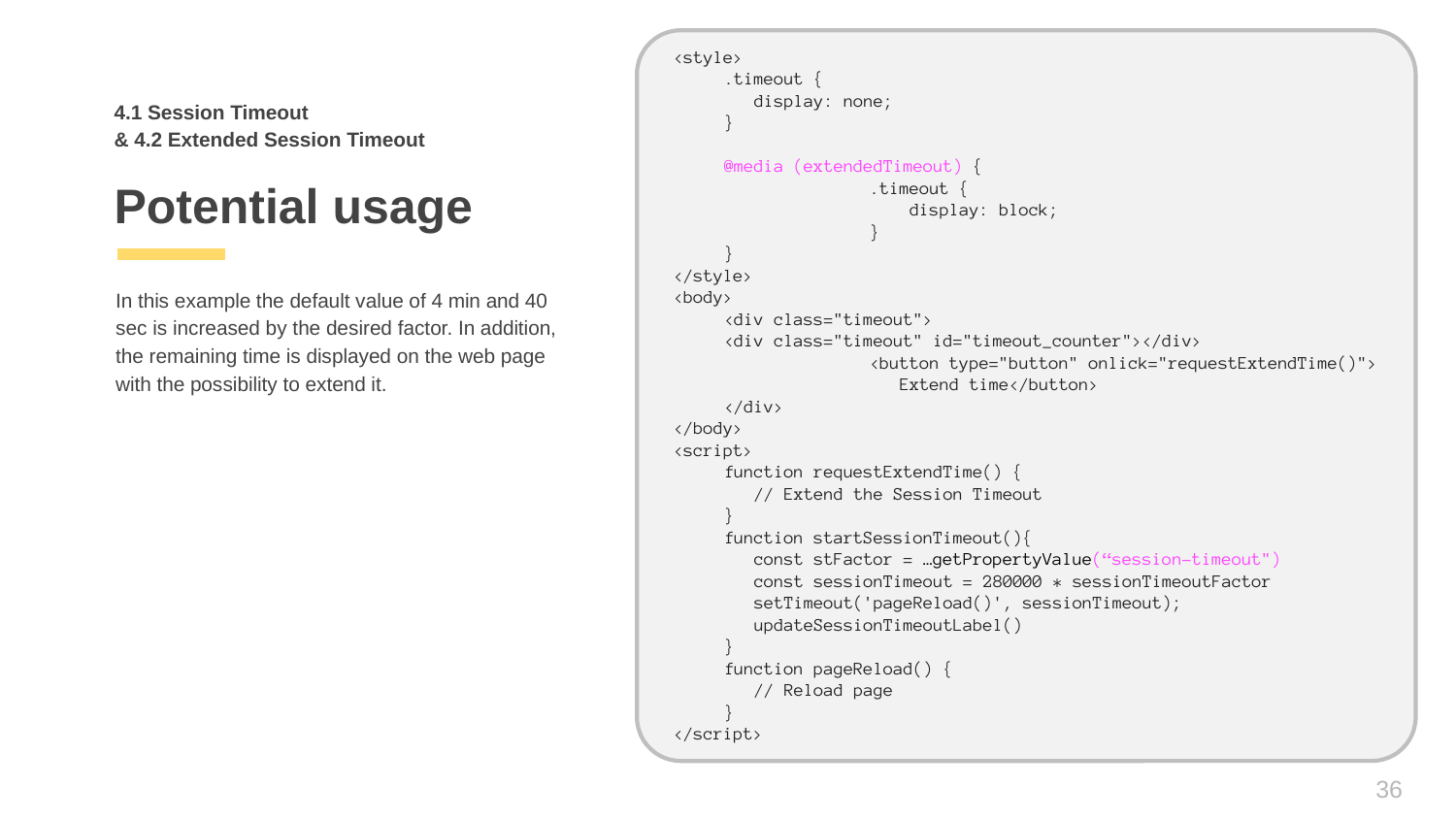

<style>
	.timeout {
	   display: none;
	}
@media (extendedTimeout) {
		.timeout {
		    display: block;
		}
	}
</style>
<body>
	<div class="timeout">
	<div class="timeout" id="timeout_counter"></div>
		<button type="button" onlick="requestExtendTime()">
		   Extend time</button>
	</div>
</body>
<script>
	function requestExtendTime() {
	   // Extend the Session Timeout
	}
	function startSessionTimeout(){
 	   const stFactor = …getPropertyValue(“session-timeout")
	   const sessionTimeout = 280000 * sessionTimeoutFactor
	   setTimeout('pageReload()', sessionTimeout);
	   updateSessionTimeoutLabel()
	}
	function pageReload() {
	   // Reload page
	}
</script>

4.1 Session Timeout
& 4.2 Extended Session Timeout
# Potential usage
In this example the default value of 4 min and 40 sec is increased by the desired factor. In addition, the remaining time is displayed on the web page with the possibility to extend it.

36